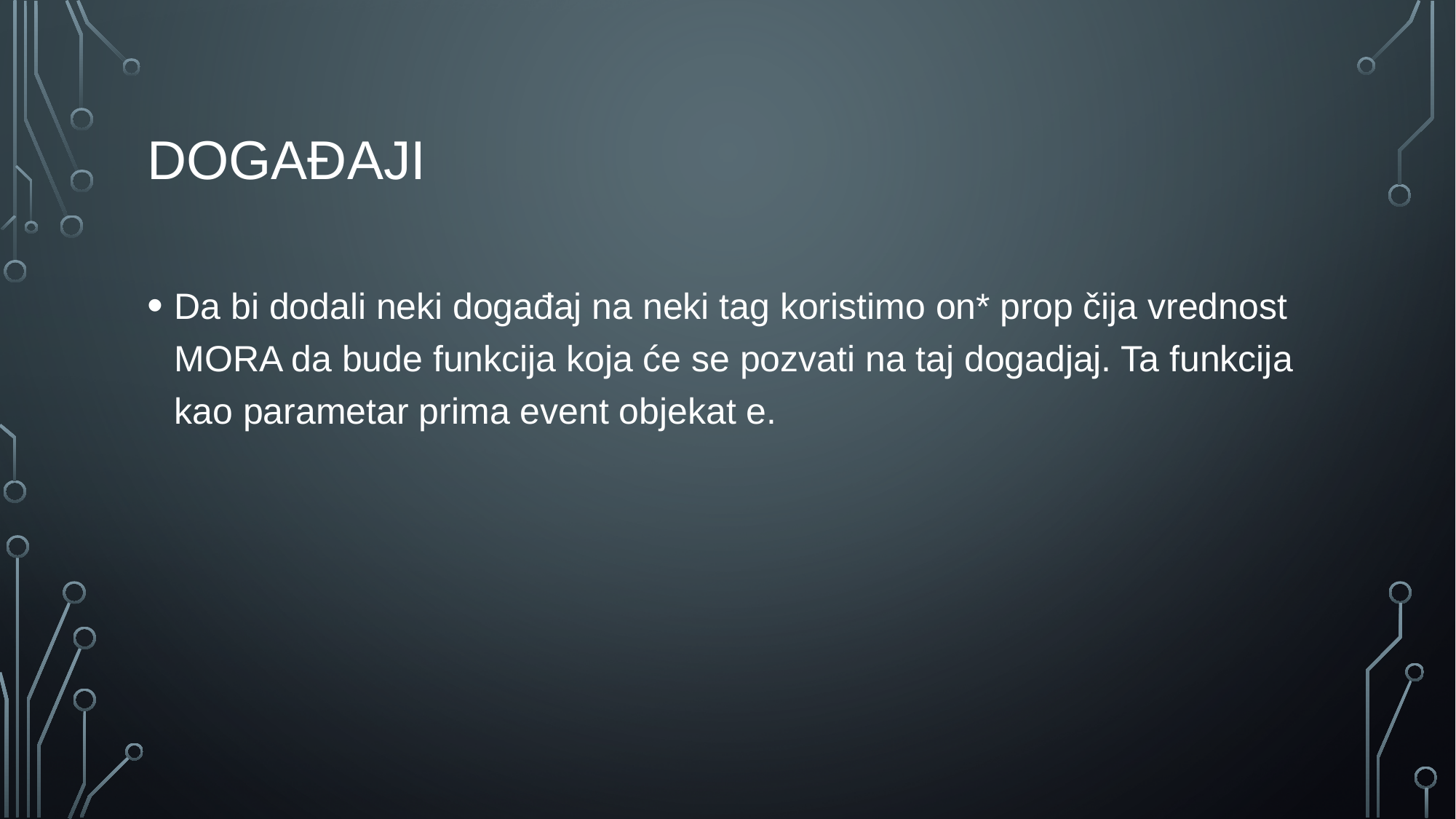

# Događaji
Da bi dodali neki događaj na neki tag koristimo on* prop čija vrednost MORA da bude funkcija koja će se pozvati na taj dogadjaj. Ta funkcija kao parametar prima event objekat e.